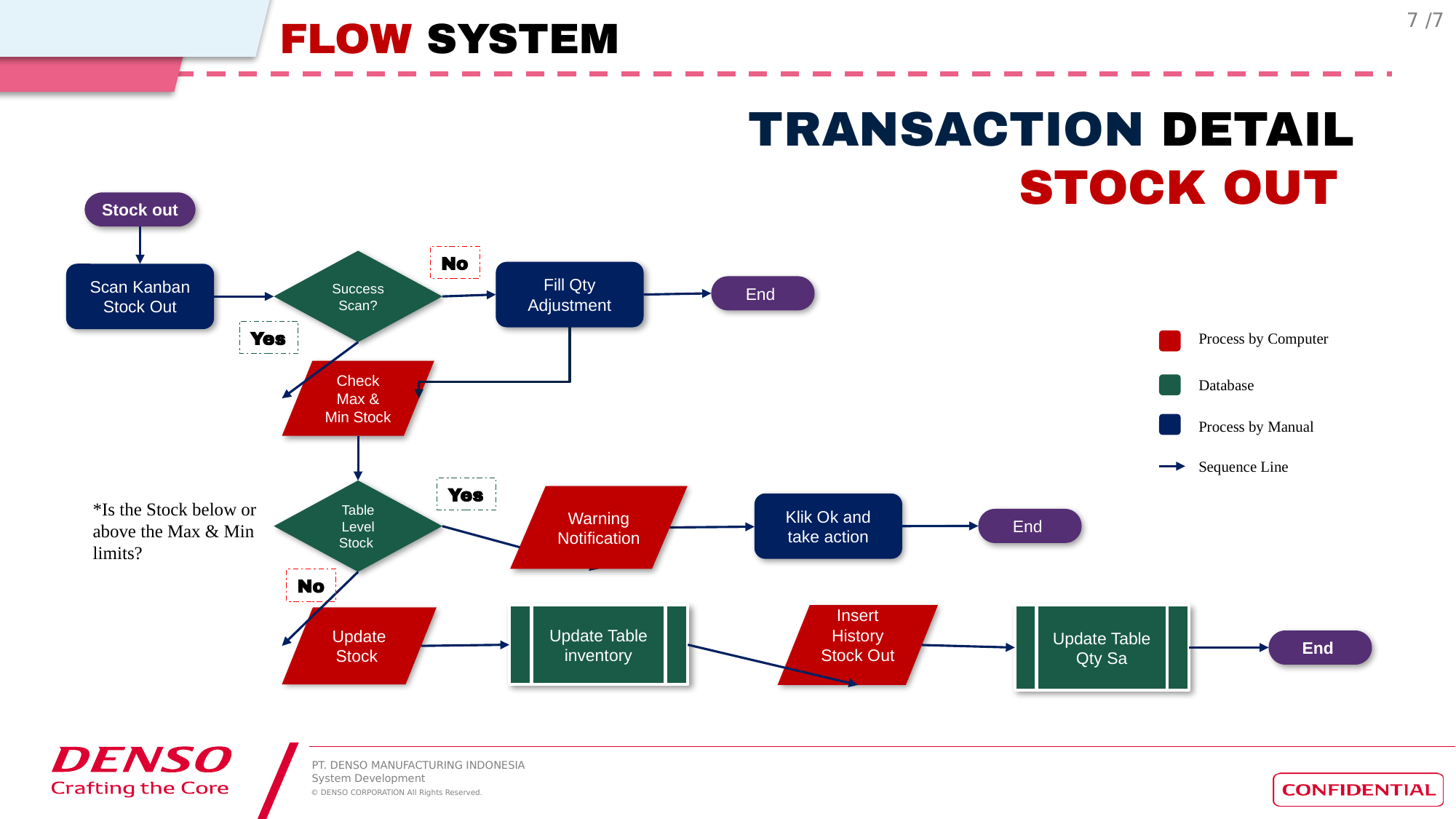

FLOW SYSTEM

TRANSACTION DETAIL STOCK OUT
Stock out
No
Success Scan?
Fill Qty Adjustment
Scan Kanban Stock Out
End
Yes
Process by Computer

Database

Process by Manual

Sequence Line
Check Max & Min Stock
Yes
Table Level Stock
Warning Notification
*Is the Stock below or above the Max & Min limits?
Klik Ok and take action
End
No
Update Table inventory
Insert History Stock Out
Update Table Qty Sa
Update Stock
End